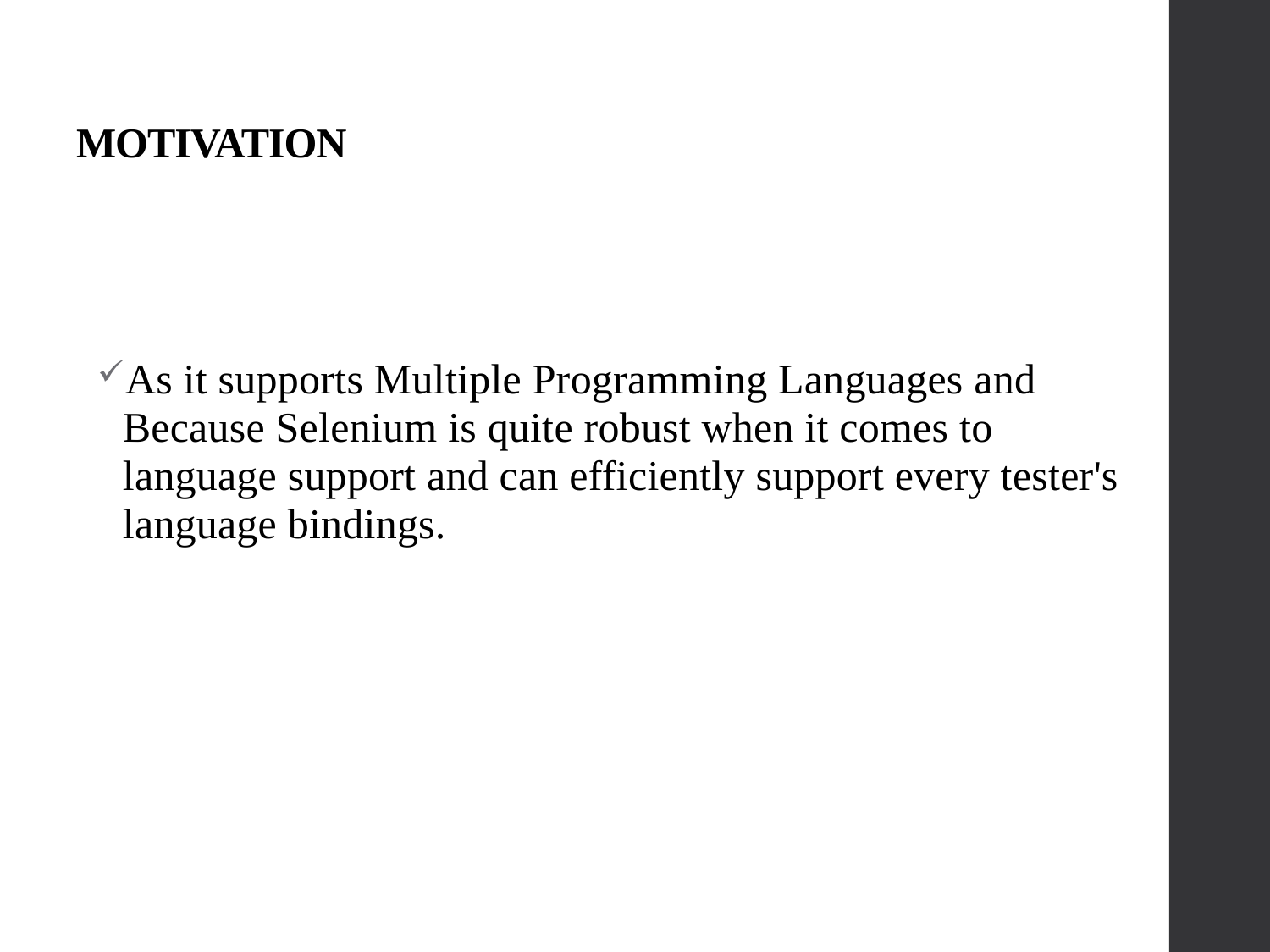

# MOTIVATION
As it supports Multiple Programming Languages and
Because Selenium is quite robust when it comes to language support and can efficiently support every tester's language bindings.